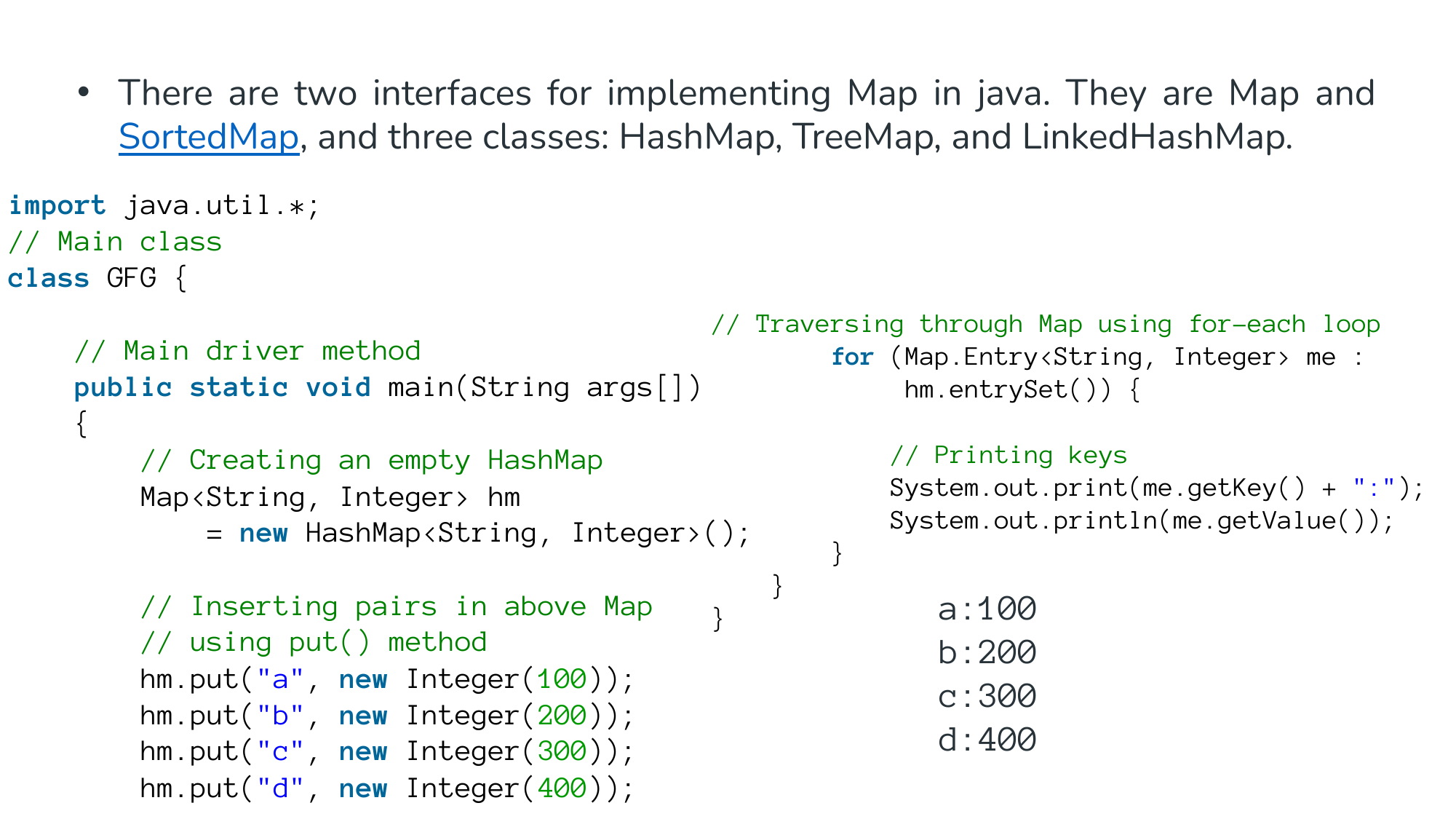

There are two interfaces for implementing Map in java. They are Map and SortedMap, and three classes: HashMap, TreeMap, and LinkedHashMap.
import java.util.*;
// Main class
class GFG {

    // Main driver method
    public static void main(String args[])
    {
        // Creating an empty HashMap
        Map<String, Integer> hm
            = new HashMap<String, Integer>();

        // Inserting pairs in above Map
        // using put() method
        hm.put("a", new Integer(100));
        hm.put("b", new Integer(200));
        hm.put("c", new Integer(300));
        hm.put("d", new Integer(400));

// Traversing through Map using for-each loop
        for (Map.Entry<String, Integer> me :
             hm.entrySet()) {

            // Printing keys
            System.out.print(me.getKey() + ":");
            System.out.println(me.getValue());
        }
    }
}
a:100 b:200 c:300 d:400